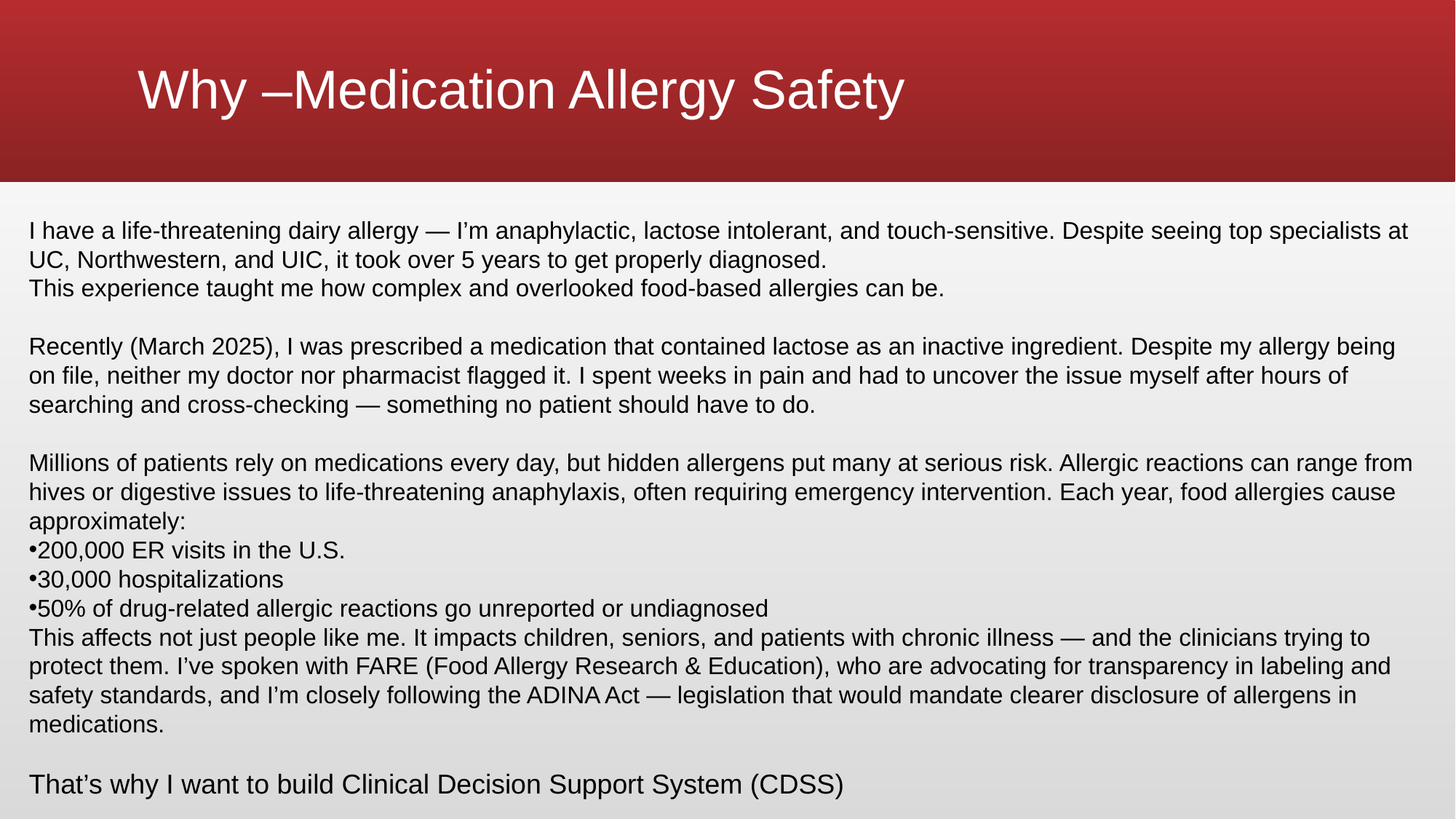

# Why –Medication Allergy Safety
I have a life-threatening dairy allergy — I’m anaphylactic, lactose intolerant, and touch-sensitive. Despite seeing top specialists at UC, Northwestern, and UIC, it took over 5 years to get properly diagnosed.
This experience taught me how complex and overlooked food-based allergies can be.

Recently (March 2025), I was prescribed a medication that contained lactose as an inactive ingredient. Despite my allergy being on file, neither my doctor nor pharmacist flagged it. I spent weeks in pain and had to uncover the issue myself after hours of searching and cross-checking — something no patient should have to do.

Millions of patients rely on medications every day, but hidden allergens put many at serious risk. Allergic reactions can range from hives or digestive issues to life-threatening anaphylaxis, often requiring emergency intervention. Each year, food allergies cause approximately:
200,000 ER visits in the U.S.
30,000 hospitalizations
50% of drug-related allergic reactions go unreported or undiagnosed
This affects not just people like me. It impacts children, seniors, and patients with chronic illness — and the clinicians trying to protect them. I’ve spoken with FARE (Food Allergy Research & Education), who are advocating for transparency in labeling and safety standards, and I’m closely following the ADINA Act — legislation that would mandate clearer disclosure of allergens in medications.

That’s why I want to build Clinical Decision Support System (CDSS)